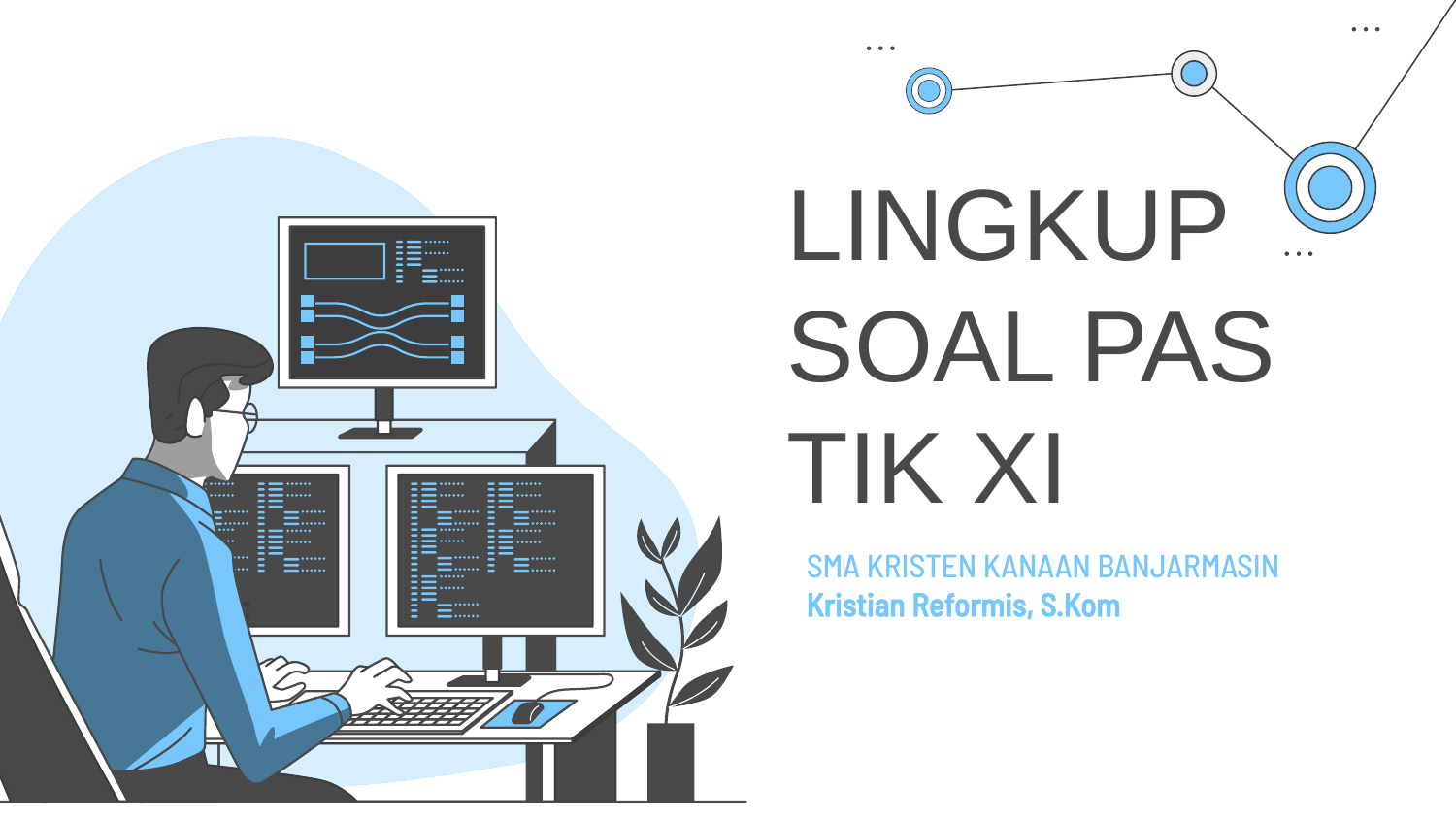

# LINGKUP SOAL PAS TIK XI
SMA KRISTEN KANAAN BANJARMASIN
Kristian Reformis, S.Kom